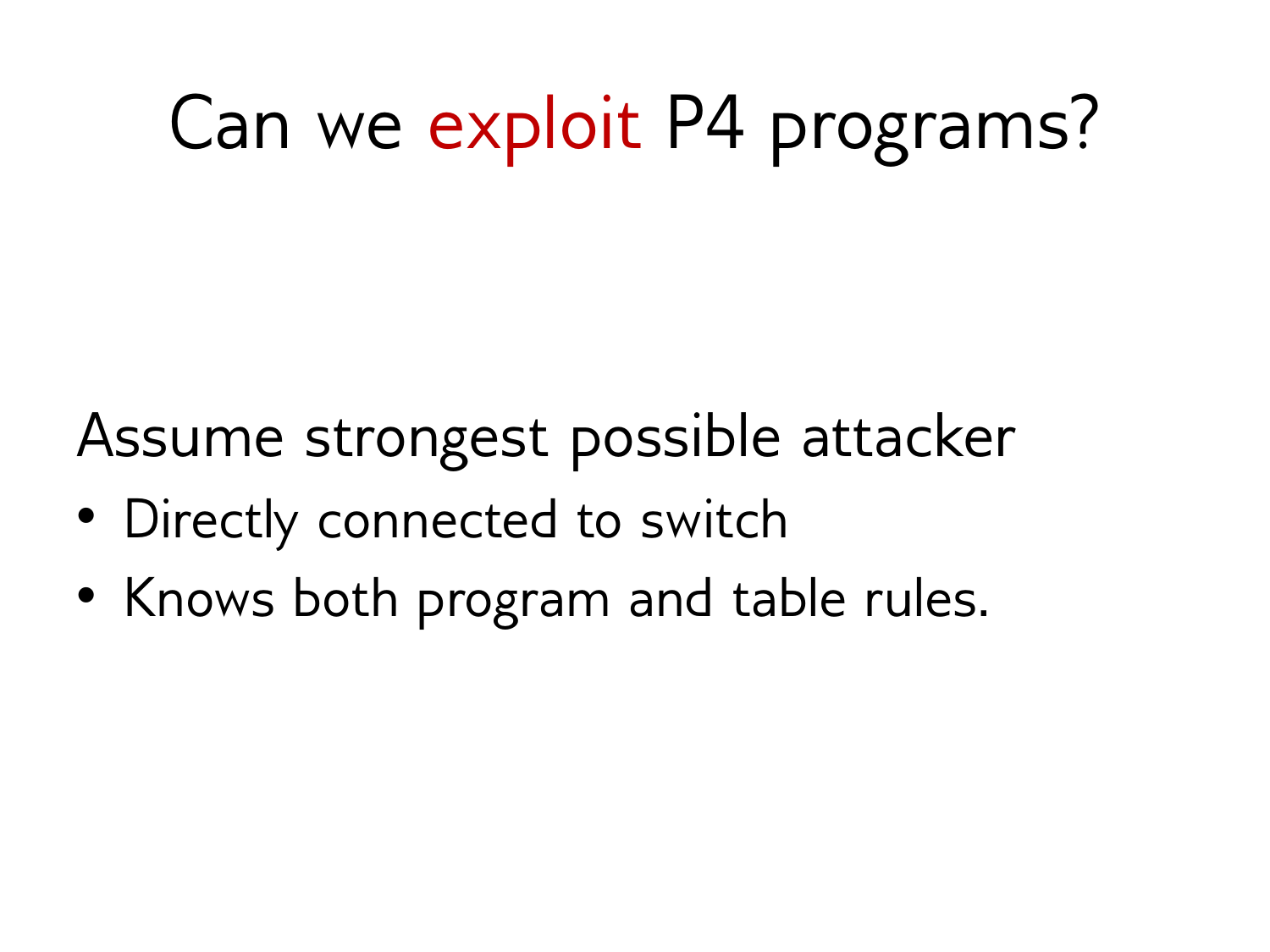

# Can we exploit P4 programs?
Assume strongest possible attacker
Directly connected to switch
Knows both program and table rules.